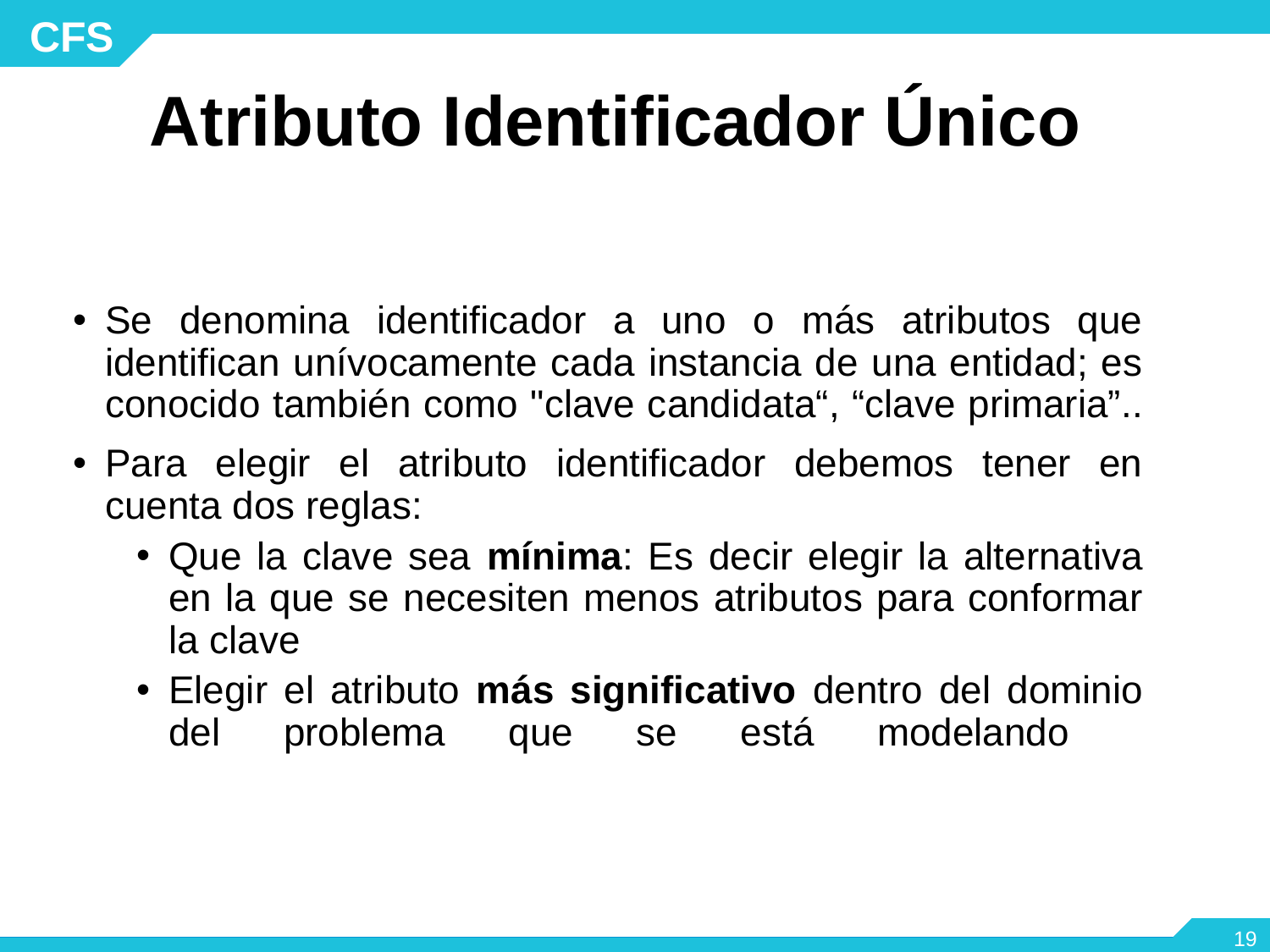

# Atributo Identificador Único
Se denomina identificador a uno o más atributos que identifican unívocamente cada instancia de una entidad; es conocido también como "clave candidata“, “clave primaria”..
Para elegir el atributo identificador debemos tener en cuenta dos reglas:
Que la clave sea mínima: Es decir elegir la alternativa en la que se necesiten menos atributos para conformar la clave
Elegir el atributo más significativo dentro del dominio del problema que se está modelando
19